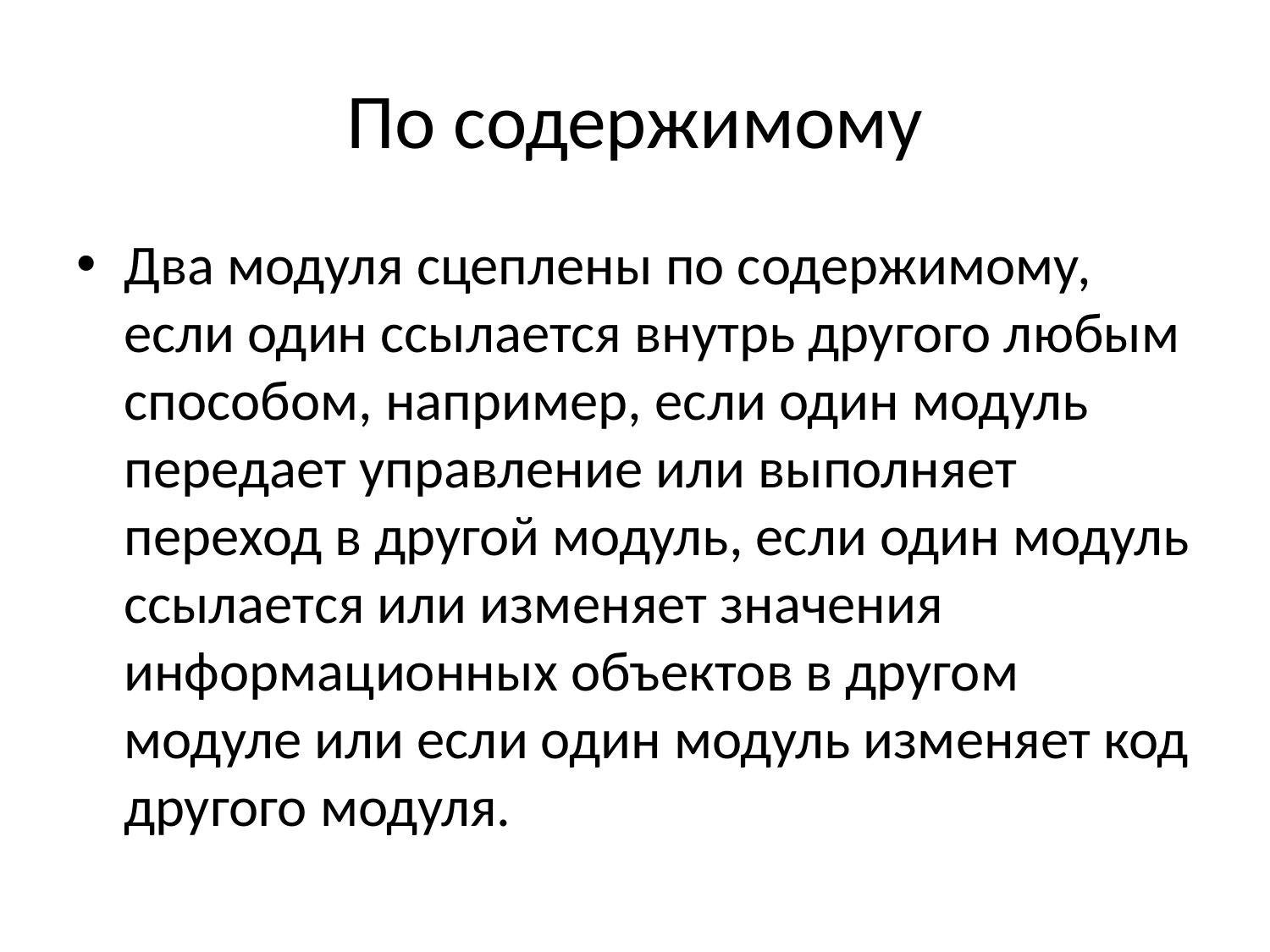

# По содержимому
Два модуля сцеплены по содержимому, если один ссылается внутрь другого любым способом, например, если один модуль передает управление или выполняет переход в другой модуль, если один модуль ссылается или изменяет значения информационных объектов в другом модуле или если один модуль изменяет код другого модуля.